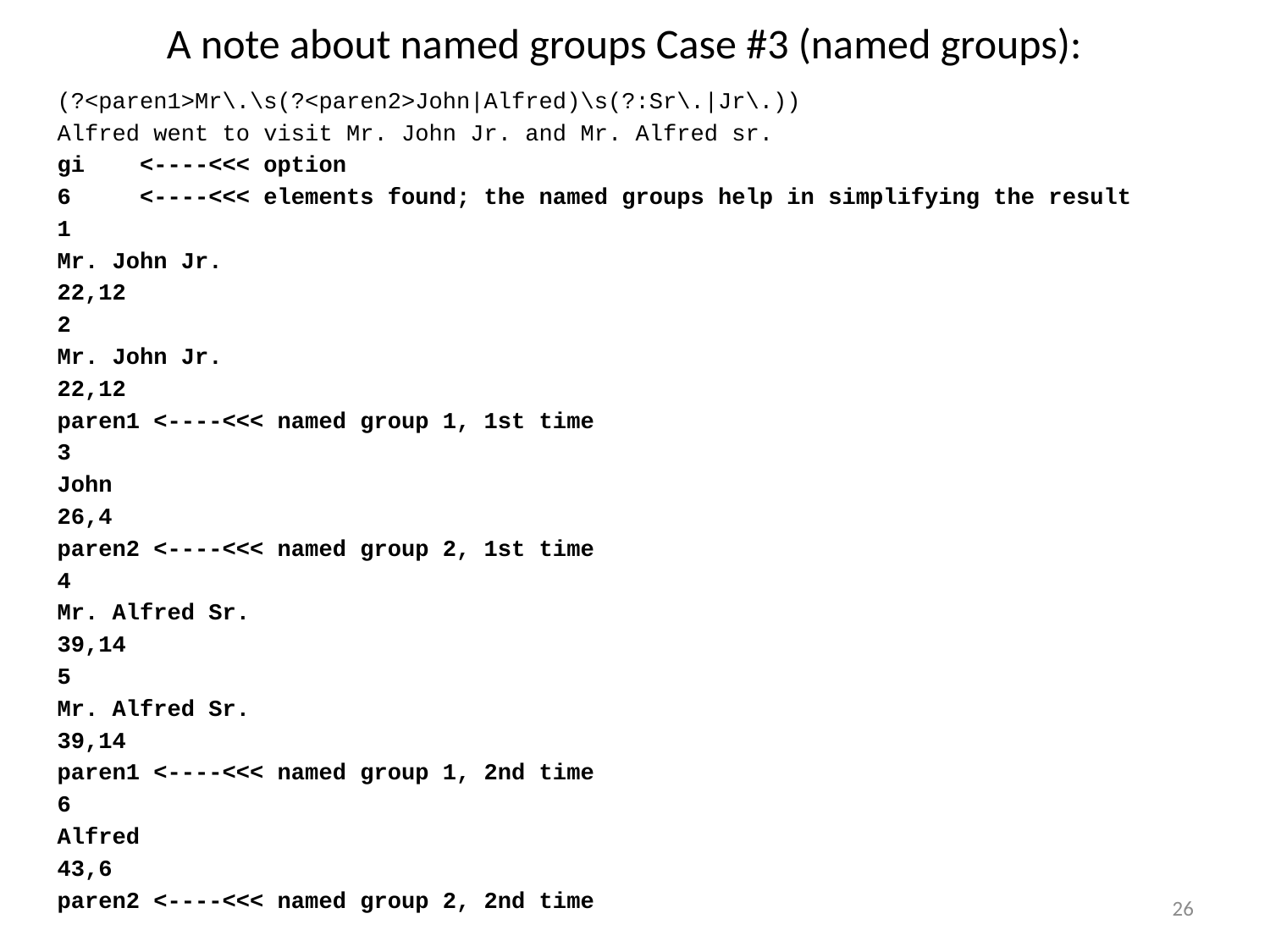

A note about named groups Case #3 (named groups):
(?<paren1>Mr\.\s(?<paren2>John|Alfred)\s(?:Sr\.|Jr\.))
Alfred went to visit Mr. John Jr. and Mr. Alfred sr.
gi    <----<<< option
6     <----<<< elements found; the named groups help in simplifying the result
1
Mr. John Jr.
22,12
2
Mr. John Jr.
22,12
paren1 <----<<< named group 1, 1st time
3
John
26,4
paren2 <----<<< named group 2, 1st time
4
Mr. Alfred Sr.
39,14
5
Mr. Alfred Sr.
39,14
paren1 <----<<< named group 1, 2nd time
6
Alfred
43,6
paren2 <----<<< named group 2, 2nd time
26